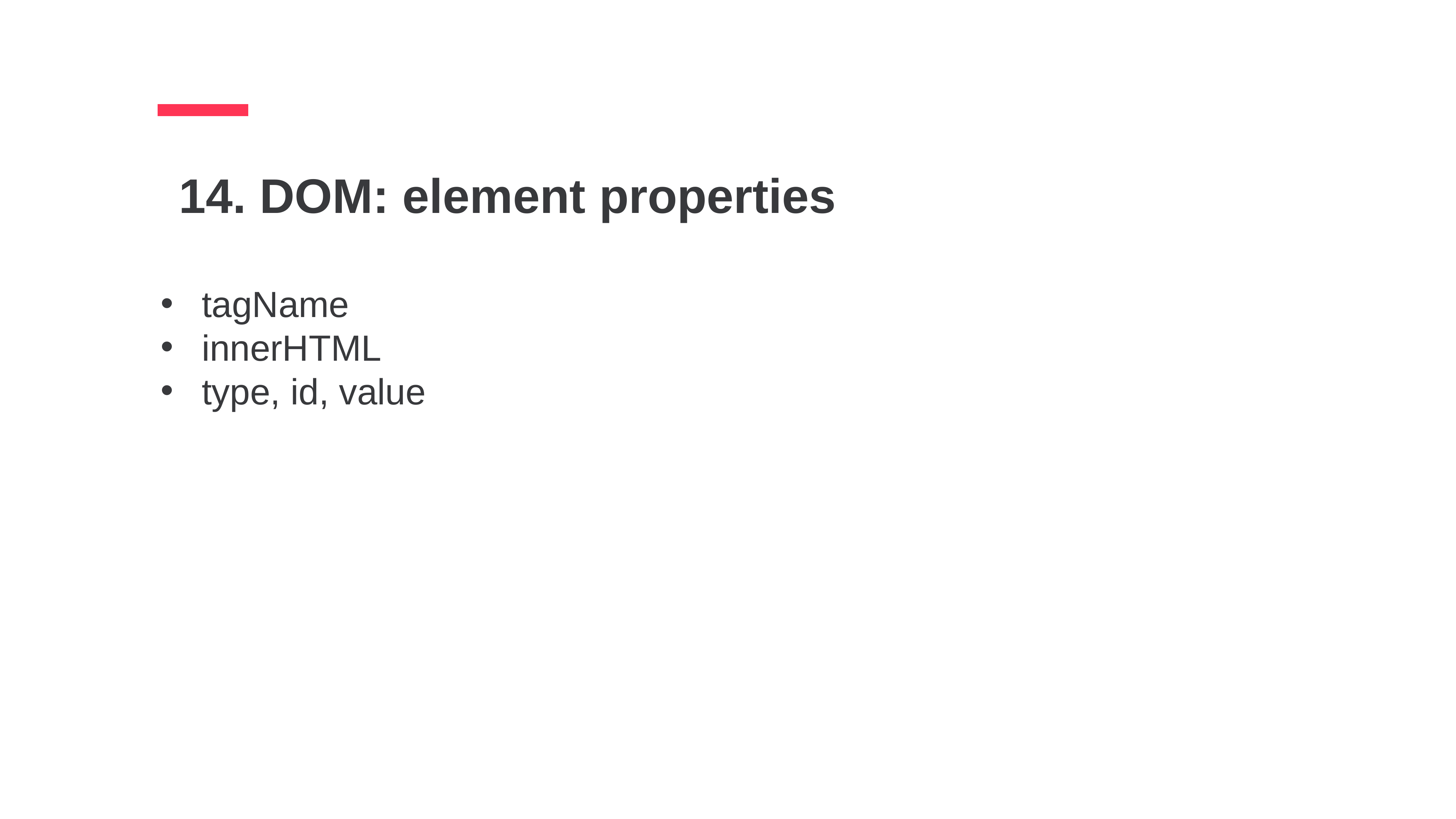

14. DOM: element properties

tagName
innerHTML
type, id, value